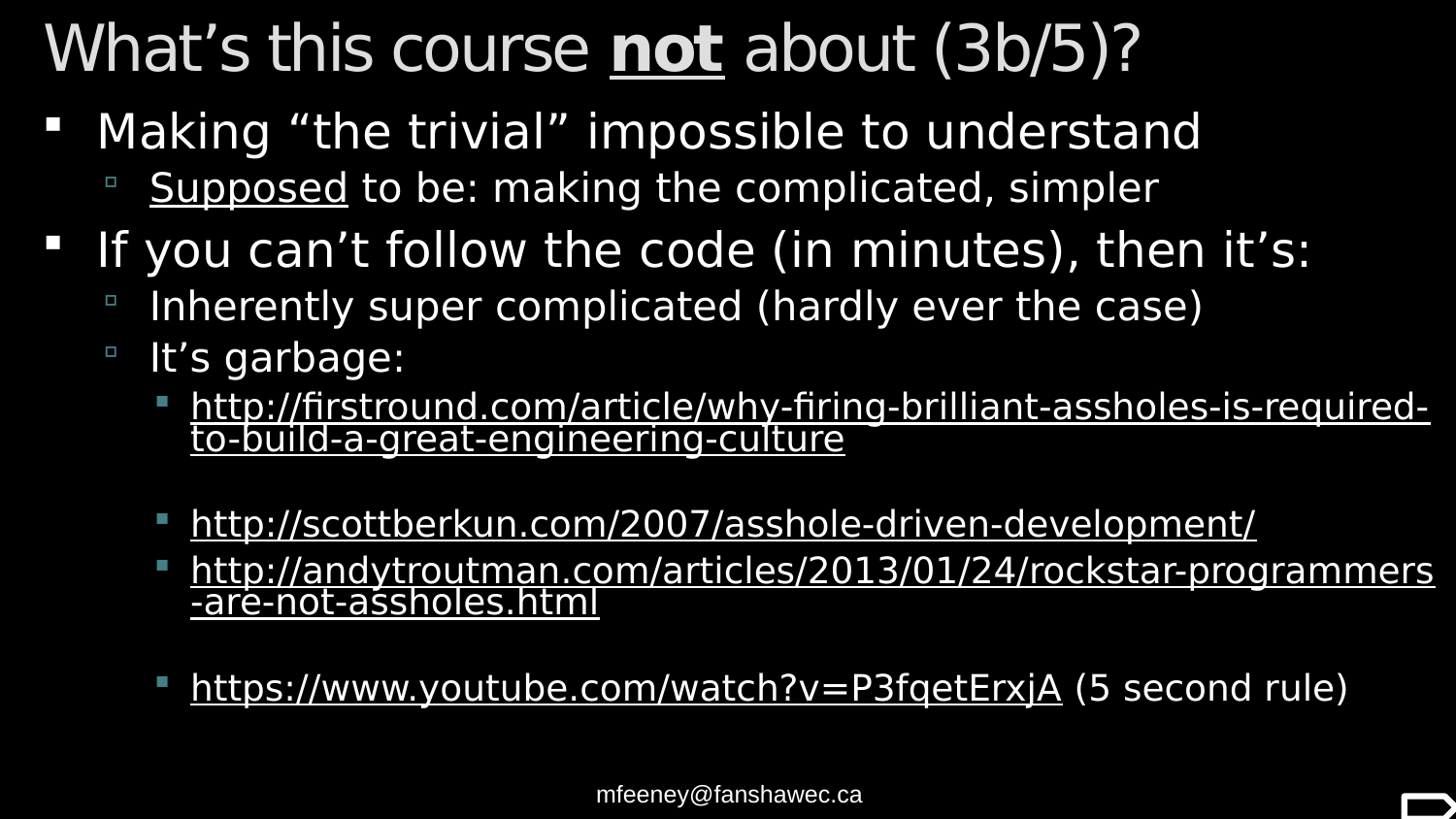

# What’s this course not about (3b/5)?
Making “the trivial” impossible to understand
Supposed to be: making the complicated, simpler
If you can’t follow the code (in minutes), then it’s:
Inherently super complicated (hardly ever the case)
It’s garbage:
http://firstround.com/article/why-firing-brilliant-assholes-is-required-to-build-a-great-engineering-culture
http://scottberkun.com/2007/asshole-driven-development/
http://andytroutman.com/articles/2013/01/24/rockstar-programmers-are-not-assholes.html
https://www.youtube.com/watch?v=P3fqetErxjA (5 second rule)